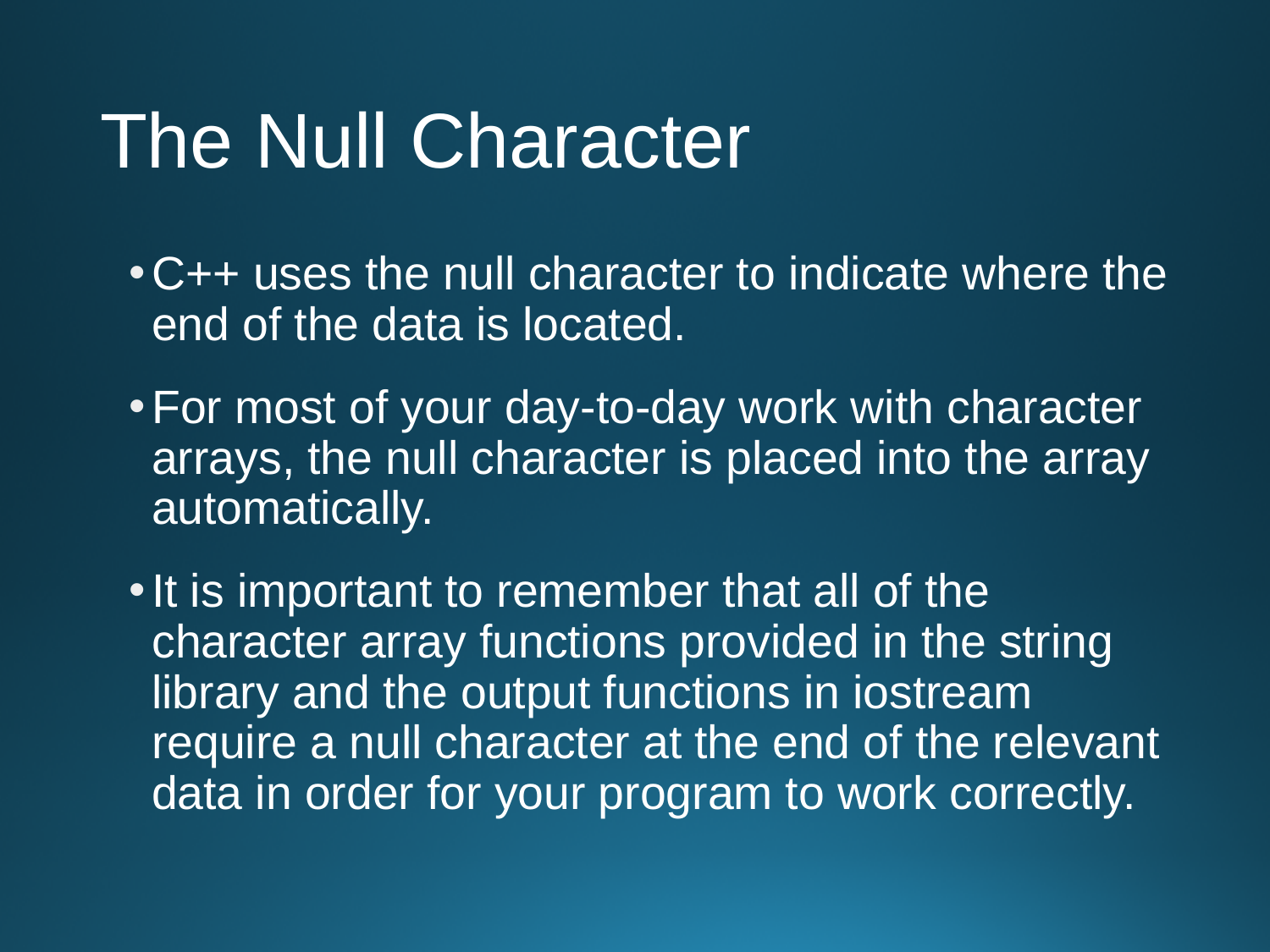

# The Null Character
C++ uses the null character to indicate where the end of the data is located.
For most of your day-to-day work with character arrays, the null character is placed into the array automatically.
It is important to remember that all of the character array functions provided in the string library and the output functions in iostream require a null character at the end of the relevant data in order for your program to work correctly.